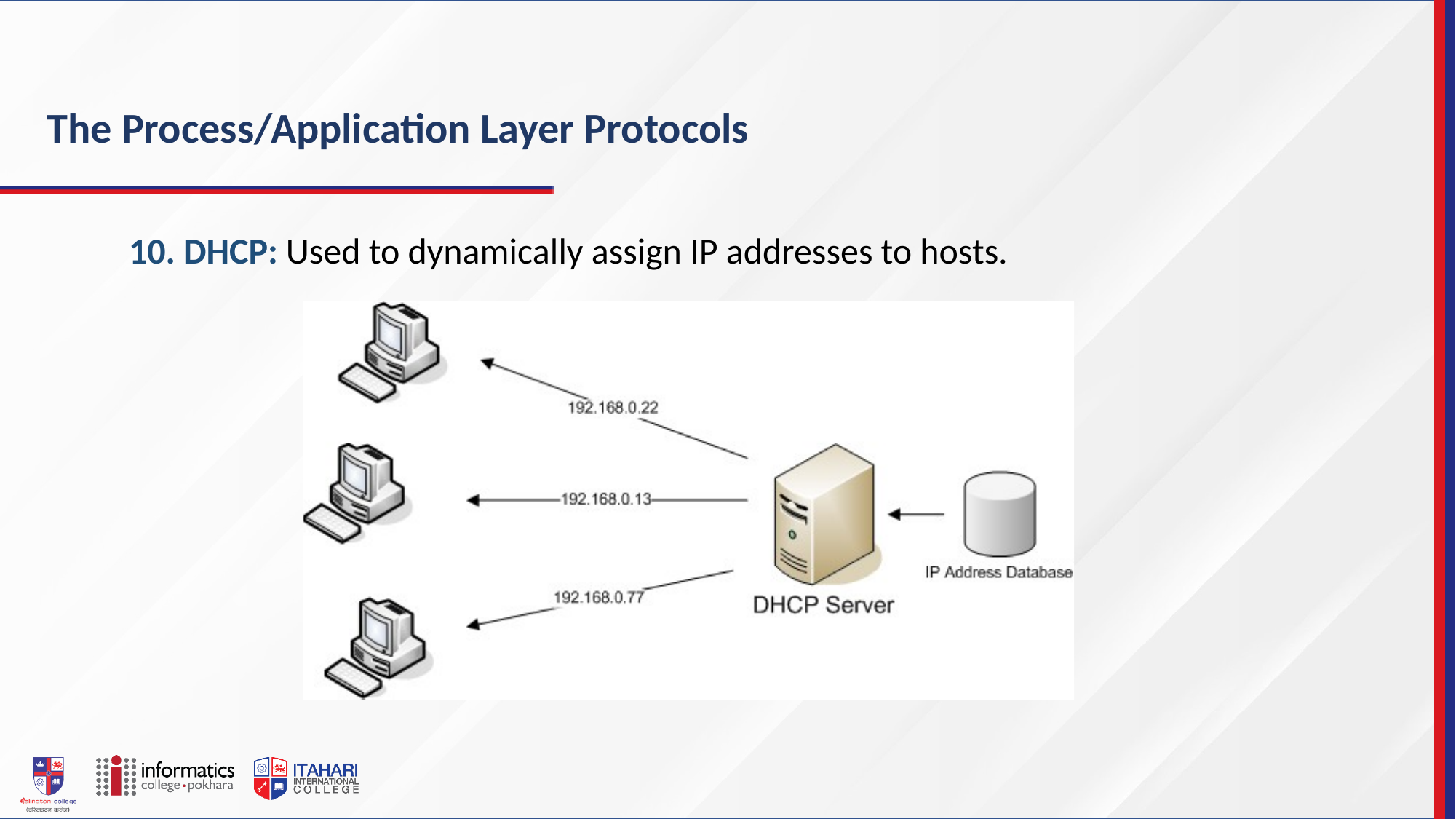

The Process/Application Layer Protocols
10. DHCP: Used to dynamically assign IP addresses to hosts.